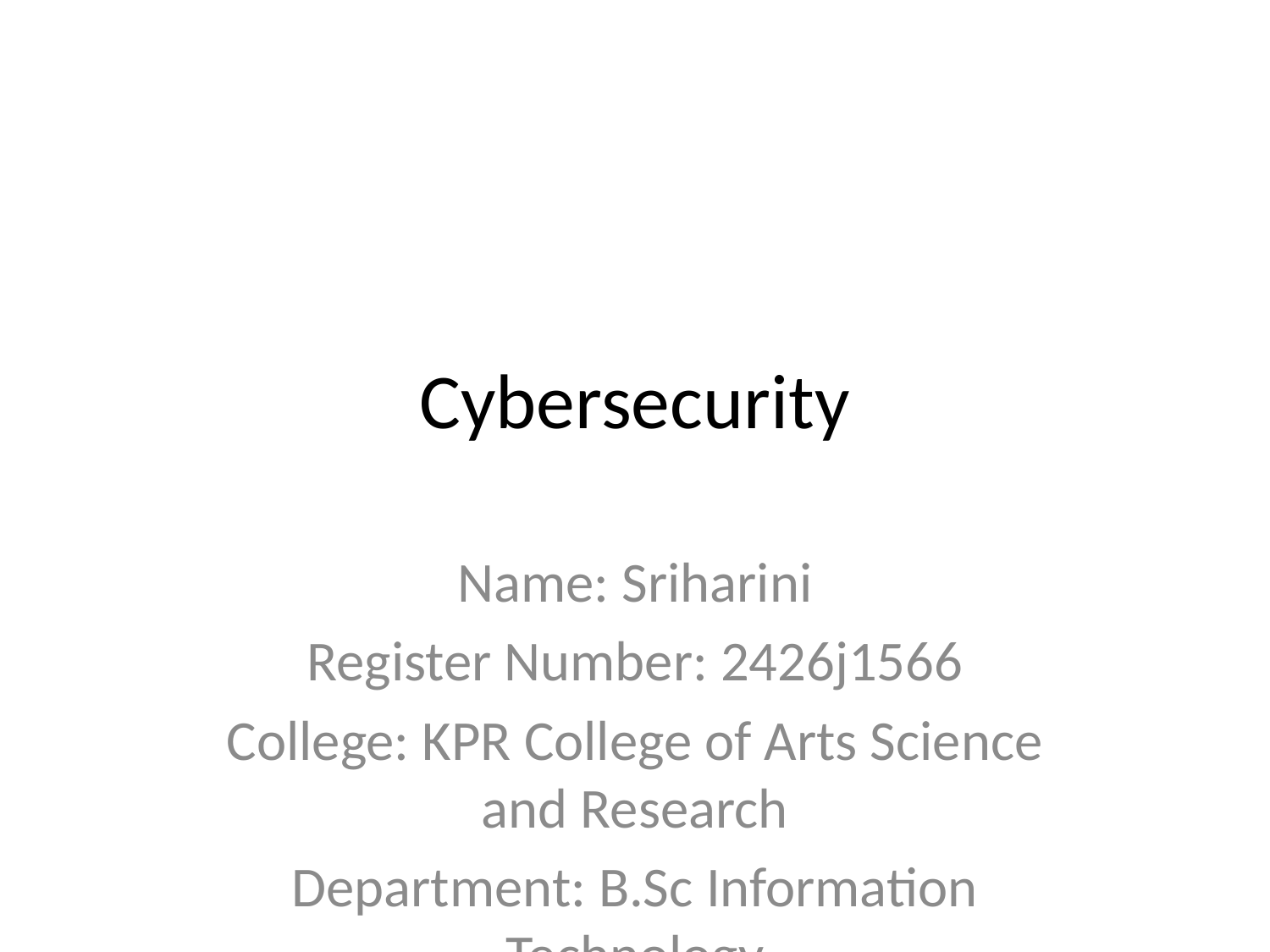

# Cybersecurity
Name: Sriharini
Register Number: 2426j1566
College: KPR College of Arts Science and Research
Department: B.Sc Information Technology